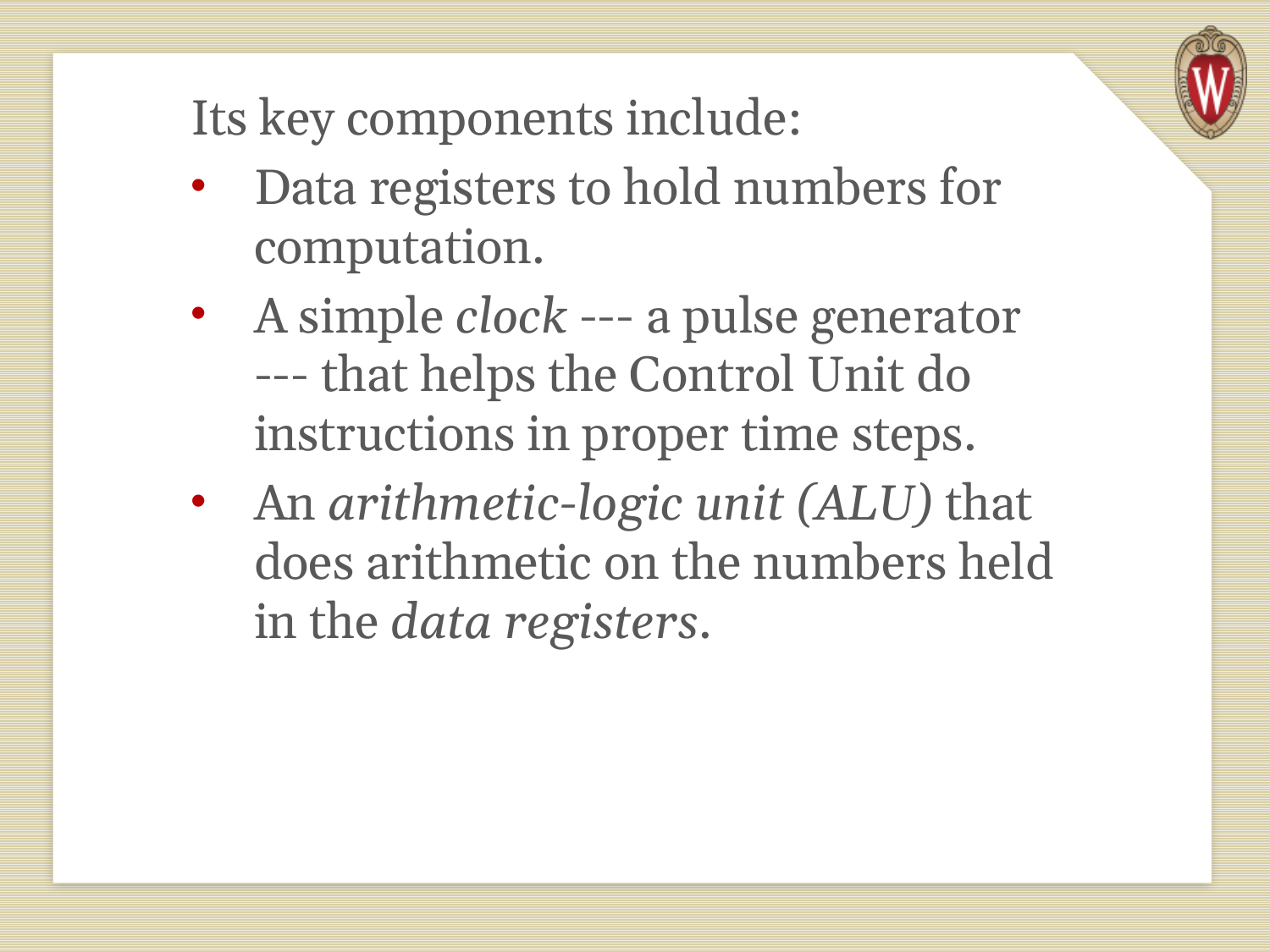

Its key components include:
Data registers to hold numbers for computation.
A simple clock --- a pulse generator --- that helps the Control Unit do instructions in proper time steps.
An arithmetic-logic unit (ALU) that does arithmetic on the numbers held in the data registers.